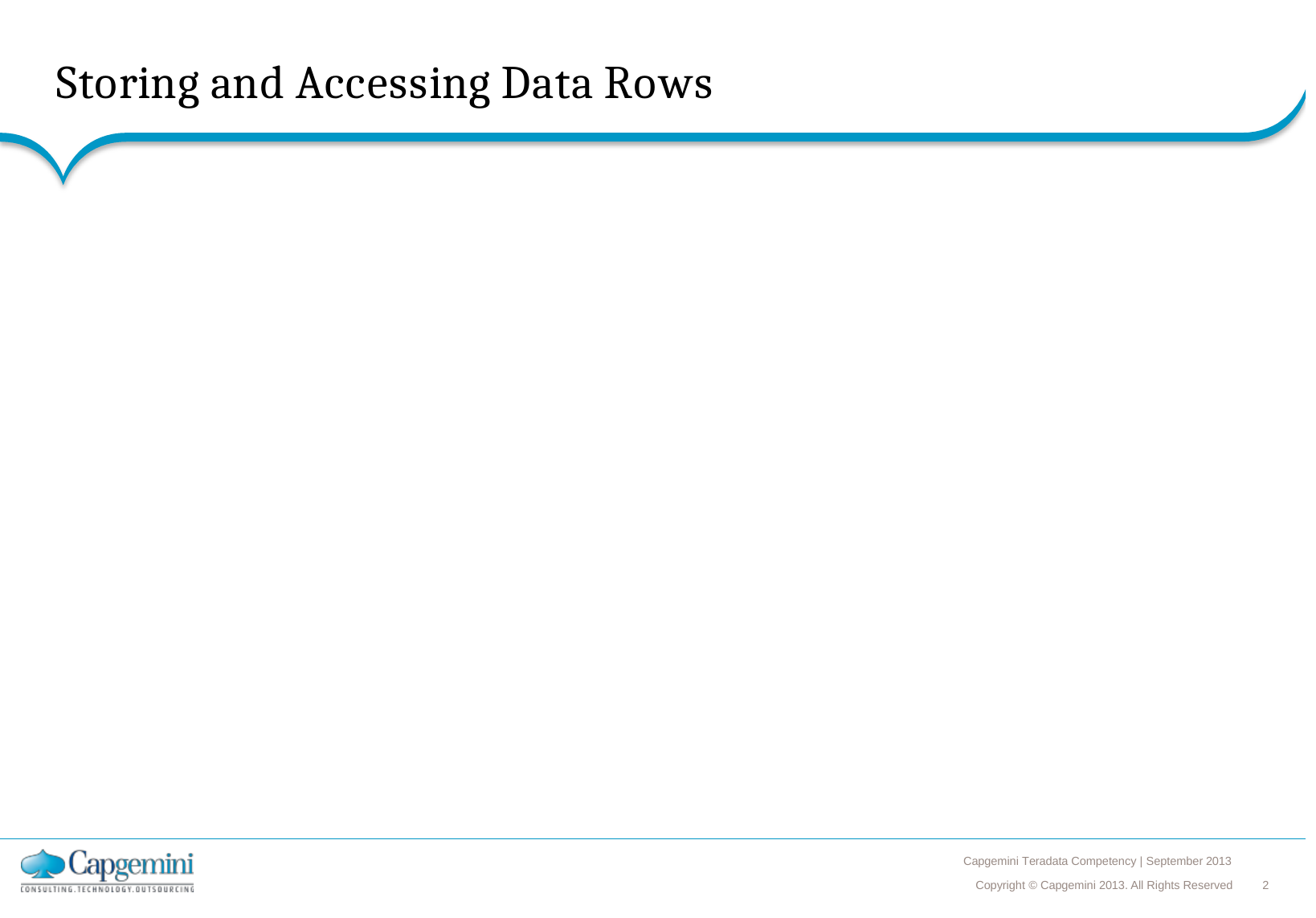

Storing
and
Accessing
Data
Rows

Capgemini Teradata Competency | September 2013
Copyright © Capgemini 2013. All Rights Reserved         2